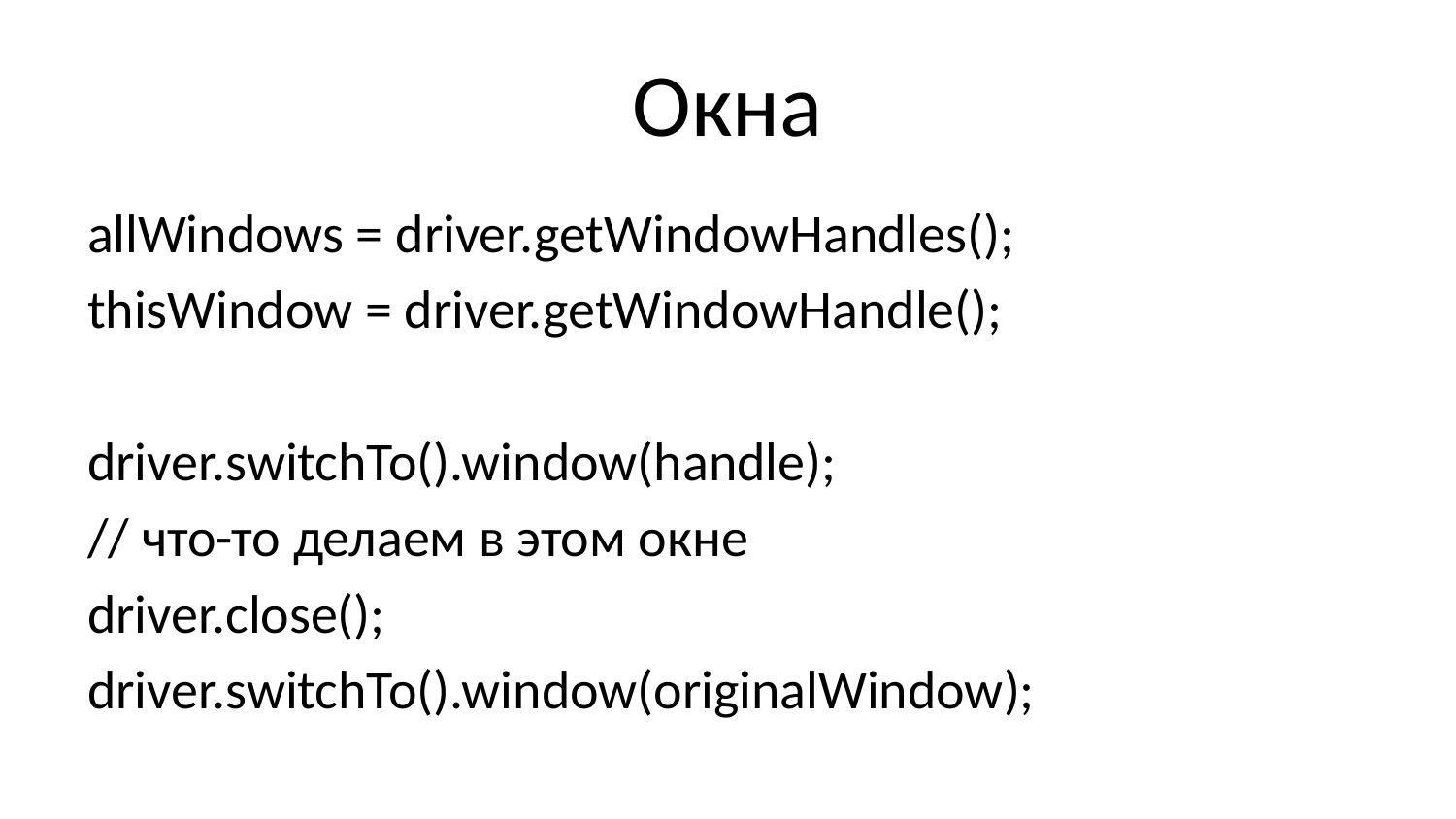

# Окна
allWindows = driver.getWindowHandles();
thisWindow = driver.getWindowHandle();

driver.switchTo().window(handle);
// что-то делаем в этом окне
driver.close();
driver.switchTo().window(originalWindow);